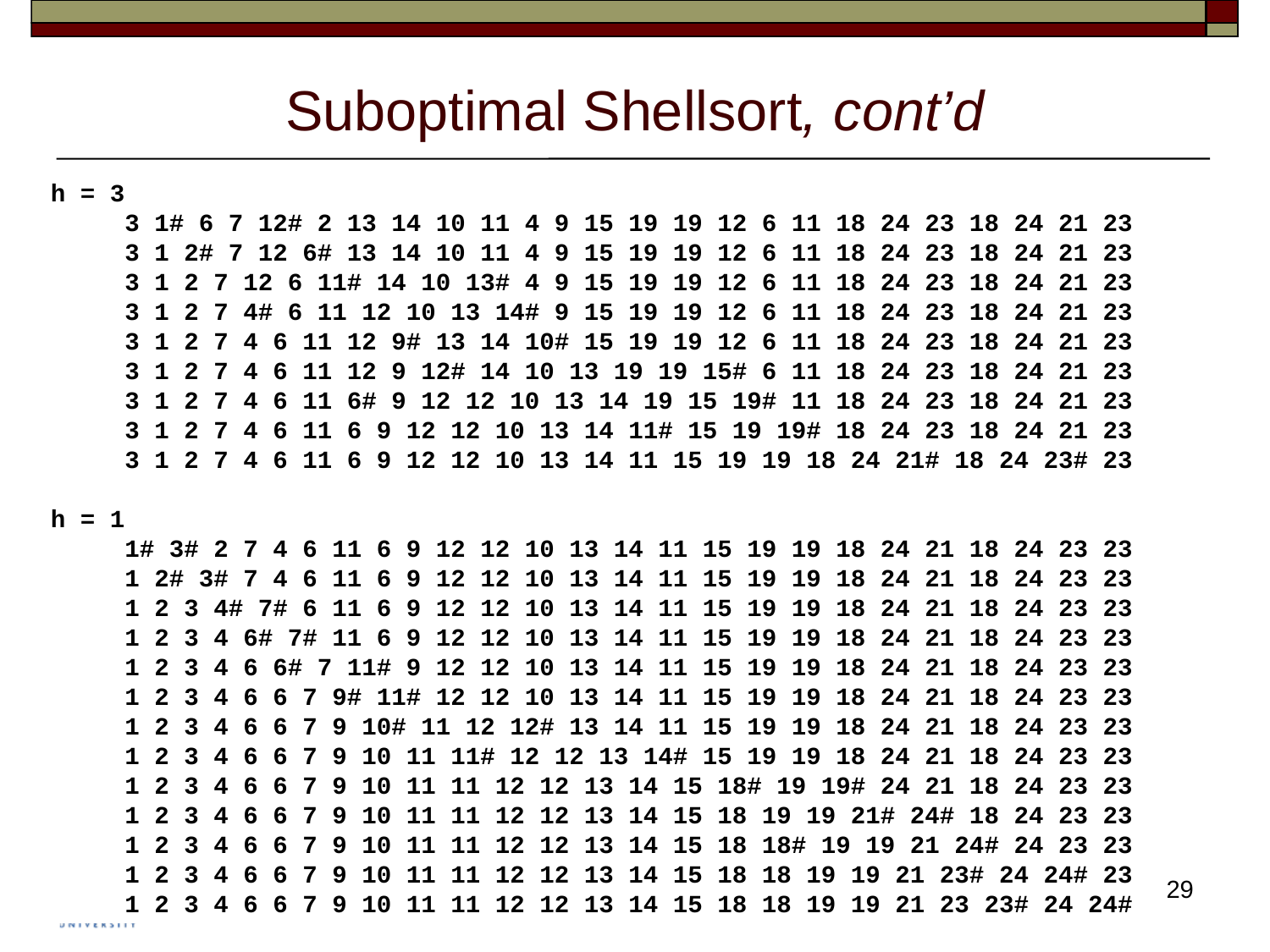

# Suboptimal Shellsort, cont’d
h = 3
     3 1# 6 7 12# 2 13 14 10 11 4 9 15 19 19 12 6 11 18 24 23 18 24 21 23
     3 1 2# 7 12 6# 13 14 10 11 4 9 15 19 19 12 6 11 18 24 23 18 24 21 23
     3 1 2 7 12 6 11# 14 10 13# 4 9 15 19 19 12 6 11 18 24 23 18 24 21 23
     3 1 2 7 4# 6 11 12 10 13 14# 9 15 19 19 12 6 11 18 24 23 18 24 21 23
     3 1 2 7 4 6 11 12 9# 13 14 10# 15 19 19 12 6 11 18 24 23 18 24 21 23
     3 1 2 7 4 6 11 12 9 12# 14 10 13 19 19 15# 6 11 18 24 23 18 24 21 23
     3 1 2 7 4 6 11 6# 9 12 12 10 13 14 19 15 19# 11 18 24 23 18 24 21 23
     3 1 2 7 4 6 11 6 9 12 12 10 13 14 11# 15 19 19# 18 24 23 18 24 21 23
     3 1 2 7 4 6 11 6 9 12 12 10 13 14 11 15 19 19 18 24 21# 18 24 23# 23

h = 1
     1# 3# 2 7 4 6 11 6 9 12 12 10 13 14 11 15 19 19 18 24 21 18 24 23 23
     1 2# 3# 7 4 6 11 6 9 12 12 10 13 14 11 15 19 19 18 24 21 18 24 23 23
     1 2 3 4# 7# 6 11 6 9 12 12 10 13 14 11 15 19 19 18 24 21 18 24 23 23
     1 2 3 4 6# 7# 11 6 9 12 12 10 13 14 11 15 19 19 18 24 21 18 24 23 23
     1 2 3 4 6 6# 7 11# 9 12 12 10 13 14 11 15 19 19 18 24 21 18 24 23 23
     1 2 3 4 6 6 7 9# 11# 12 12 10 13 14 11 15 19 19 18 24 21 18 24 23 23
     1 2 3 4 6 6 7 9 10# 11 12 12# 13 14 11 15 19 19 18 24 21 18 24 23 23
     1 2 3 4 6 6 7 9 10 11 11# 12 12 13 14# 15 19 19 18 24 21 18 24 23 23
     1 2 3 4 6 6 7 9 10 11 11 12 12 13 14 15 18# 19 19# 24 21 18 24 23 23
     1 2 3 4 6 6 7 9 10 11 11 12 12 13 14 15 18 19 19 21# 24# 18 24 23 23
     1 2 3 4 6 6 7 9 10 11 11 12 12 13 14 15 18 18# 19 19 21 24# 24 23 23
     1 2 3 4 6 6 7 9 10 11 11 12 12 13 14 15 18 18 19 19 21 23# 24 24# 23
     1 2 3 4 6 6 7 9 10 11 11 12 12 13 14 15 18 18 19 19 21 23 23# 24 24#
29